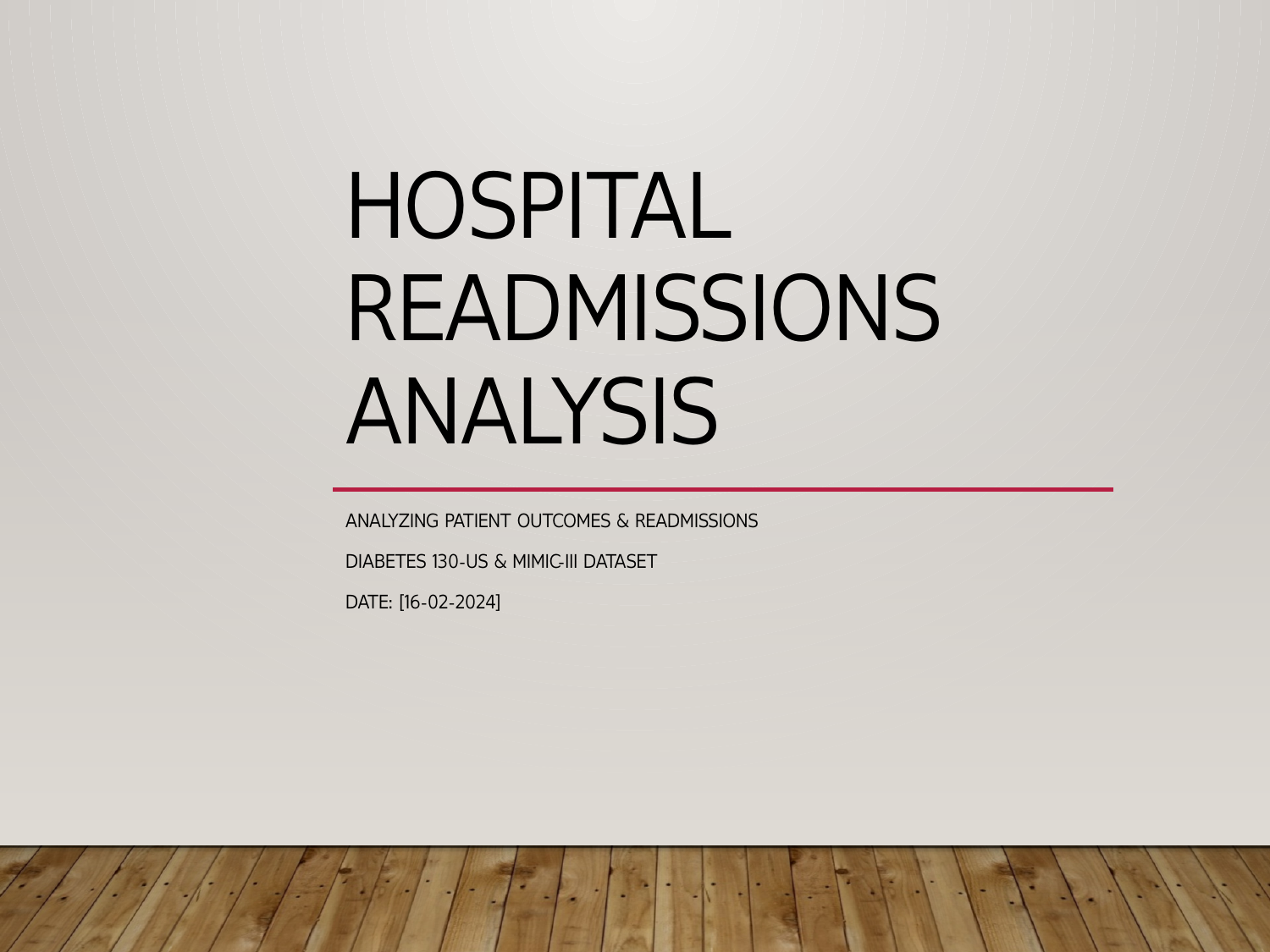

# Hospital Readmissions Analysis
Analyzing Patient Outcomes & Readmissions
Diabetes 130-US & MIMIC-III Dataset
Date: [16-02-2024]